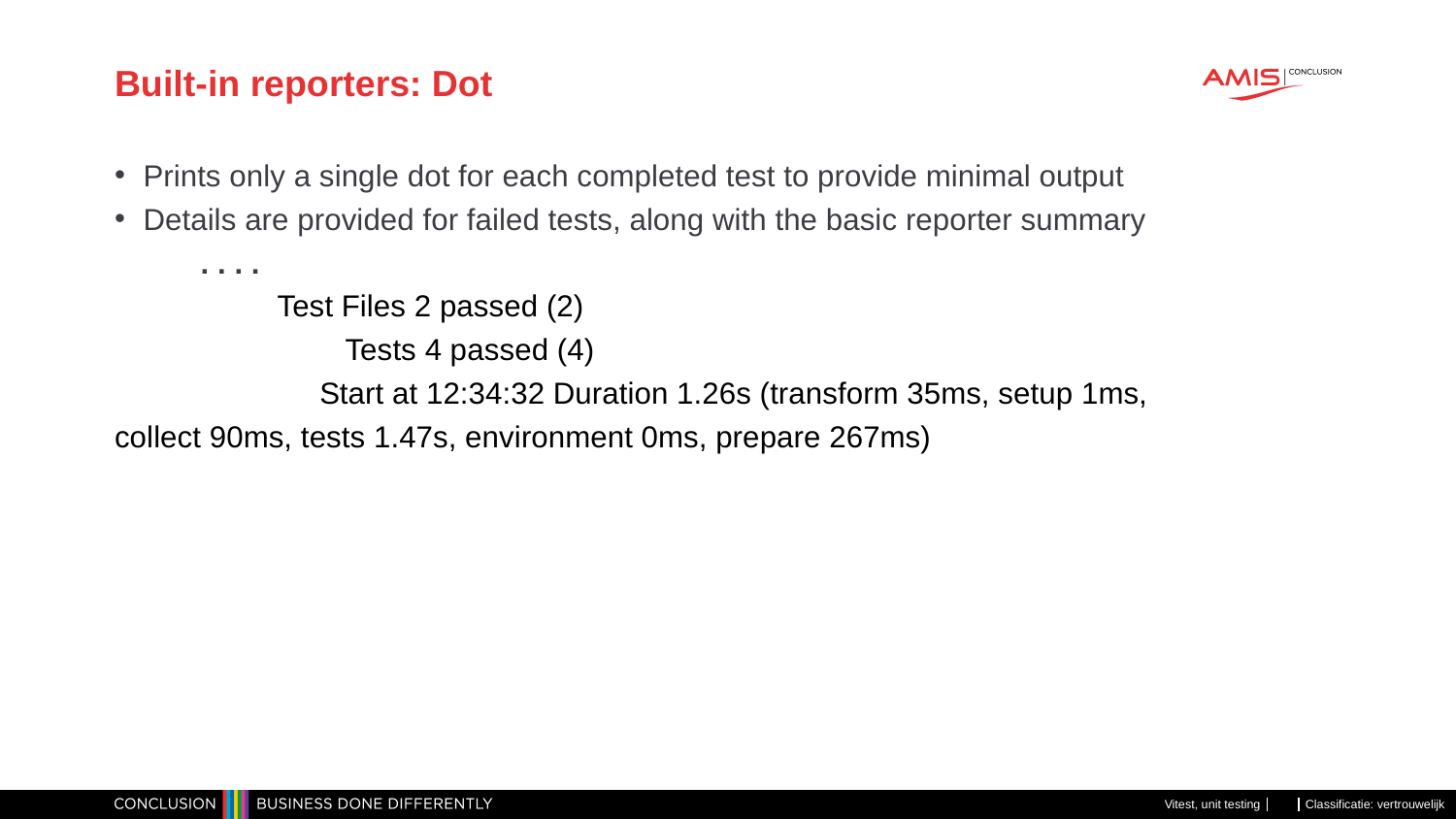

# Built-in reporters: Dot
Prints only a single dot for each completed test to provide minimal output
Details are provided for failed tests, along with the basic reporter summary
. . . .
	  Test Files 2 passed (2)
	          Tests 4 passed (4)
	       Start at 12:34:32 Duration 1.26s (transform 35ms, setup 1ms, collect 90ms, tests 1.47s, environment 0ms, prepare 267ms)
Vitest, unit testing